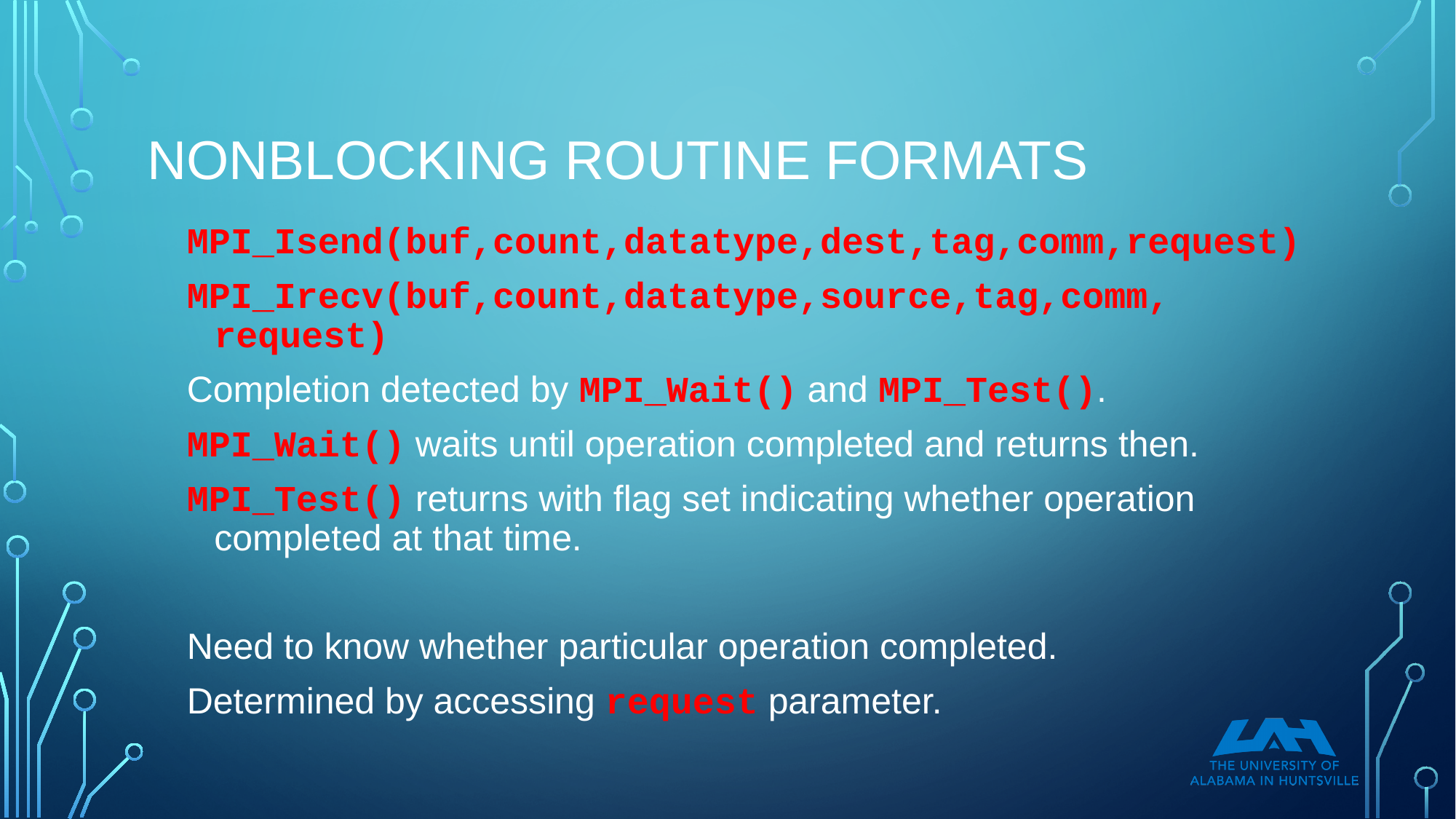

# Nonblocking Routine Formats
MPI_Isend(buf,count,datatype,dest,tag,comm,request)
MPI_Irecv(buf,count,datatype,source,tag,comm, request)
Completion detected by MPI_Wait() and MPI_Test().
MPI_Wait() waits until operation completed and returns then.
MPI_Test() returns with flag set indicating whether operation completed at that time.

Need to know whether particular operation completed.
Determined by accessing request parameter.